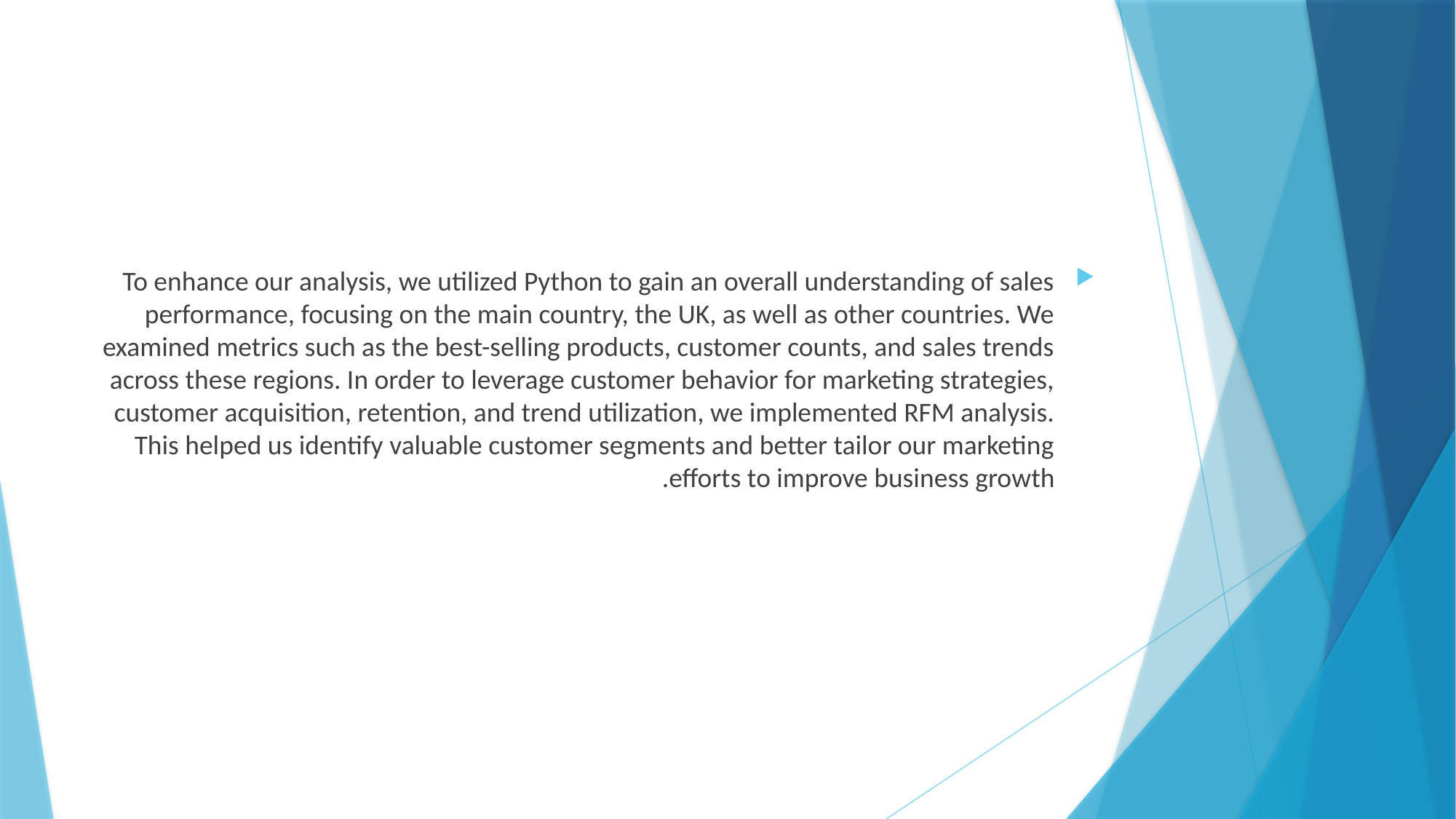

#
To enhance our analysis, we utilized Python to gain an overall understanding of sales performance, focusing on the main country, the UK, as well as other countries. We examined metrics such as the best-selling products, customer counts, and sales trends across these regions. In order to leverage customer behavior for marketing strategies, customer acquisition, retention, and trend utilization, we implemented RFM analysis. This helped us identify valuable customer segments and better tailor our marketing efforts to improve business growth.